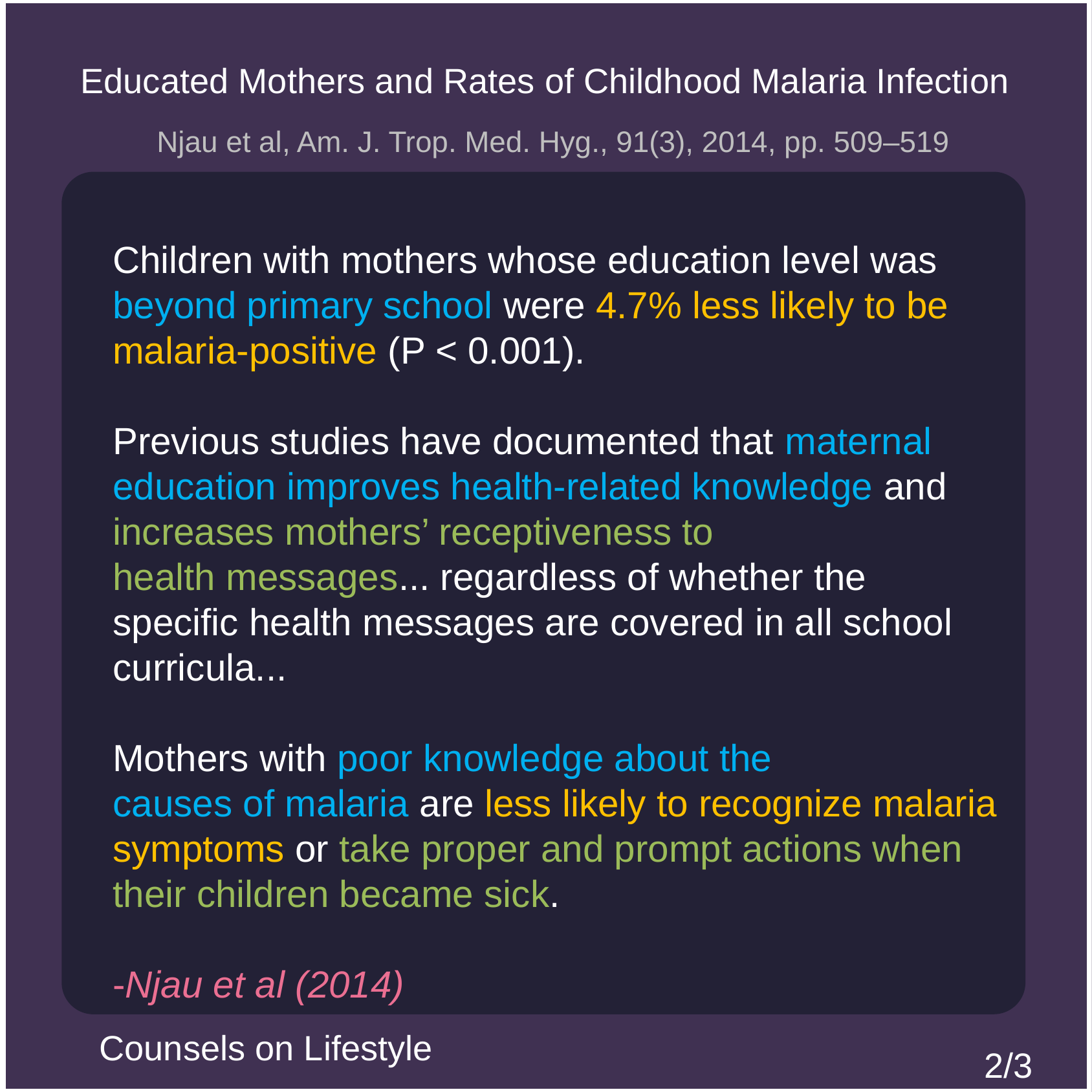

Educated Mothers and Rates of Childhood Malaria Infection
Njau et al, Am. J. Trop. Med. Hyg., 91(3), 2014, pp. 509–519

Children with mothers whose education level was beyond primary school were 4.7% less likely to be malaria-positive (P < 0.001).

Previous studies have documented that maternal education improves health-related knowledge and increases mothers’ receptiveness to
health messages... regardless of whether the specific health messages are covered in all school curricula...

Mothers with poor knowledge about the
causes of malaria are less likely to recognize malaria symptoms or take proper and prompt actions when their children became sick.

-Njau et al (2014)

Counsels on Lifestyle
2/3